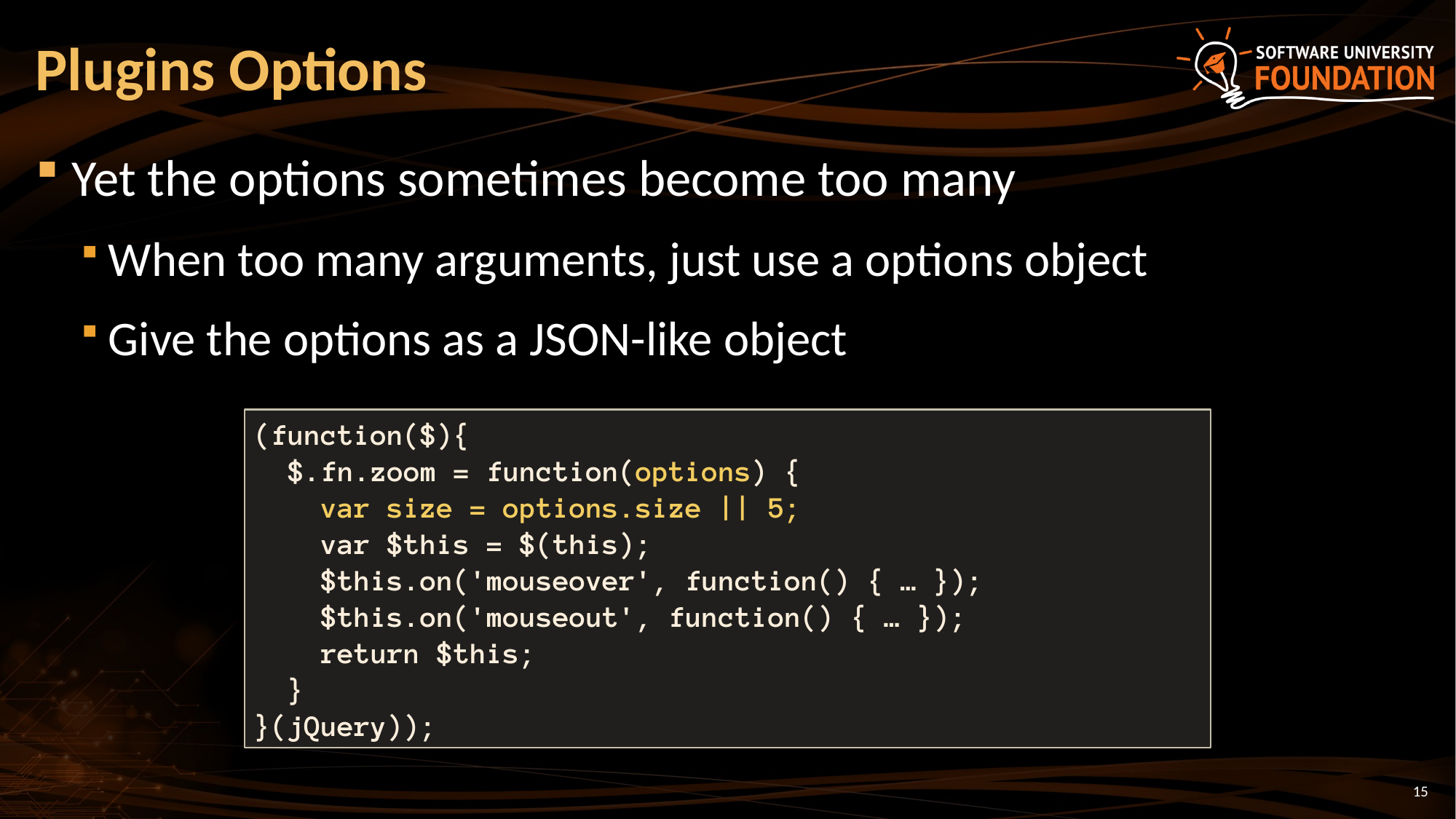

# Plugins Options
Yet the options sometimes become too many
When too many arguments, just use a options object
Give the options as a JSON-like object
(function($){
  $.fn.zoom = function(options) {
    var size = options.size || 5;
    var $this = $(this);
    $this.on('mouseover', function() { … });
    $this.on('mouseout', function() { … });
    return $this;
  }
}(jQuery));
15